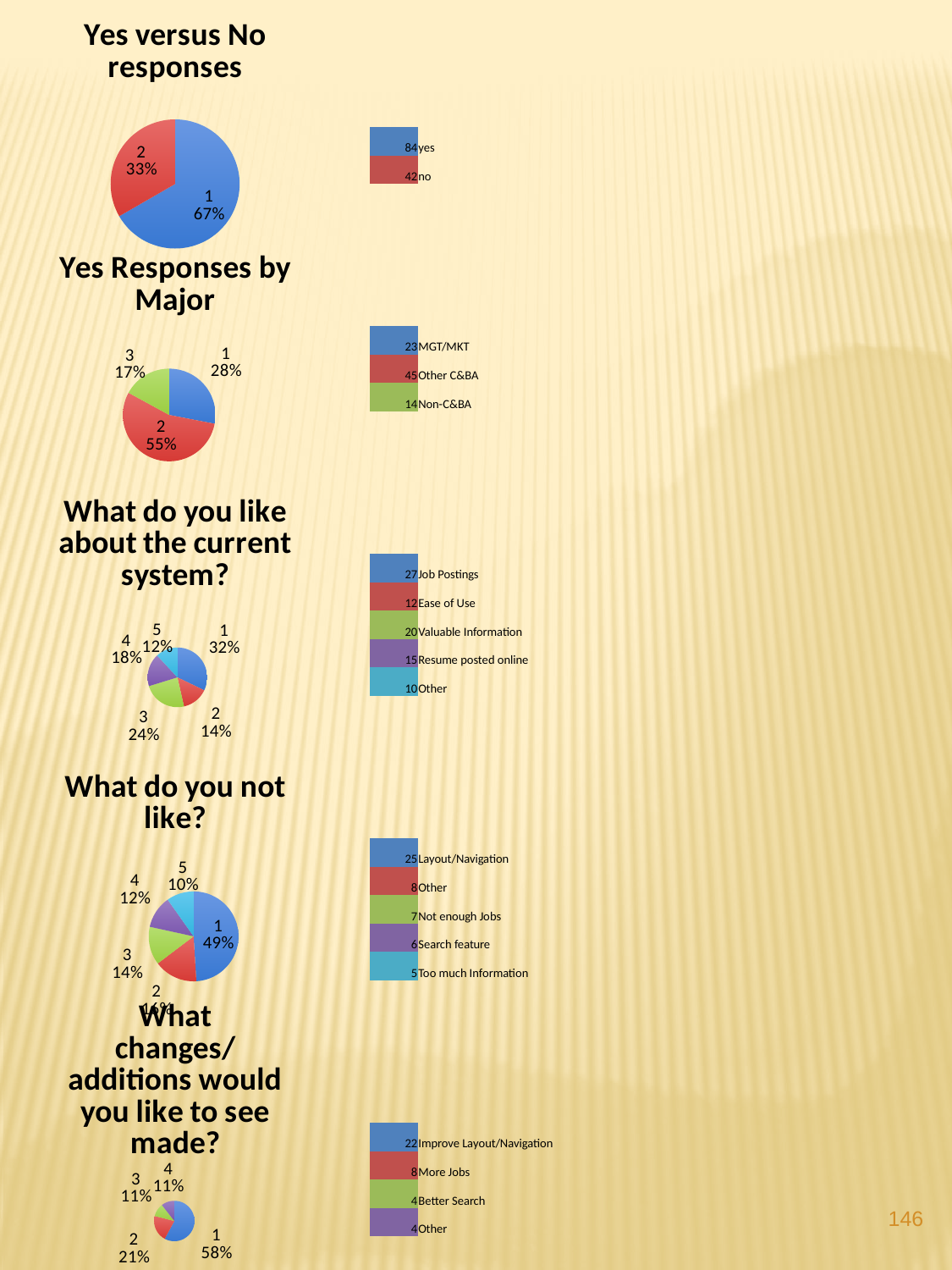

### Chart: Yes versus No responses

| Category |  |
|---|---|
| 84 | yes |  |  |
| --- | --- | --- | --- |
| 42 | no |  |  |
|  |  |  |  |
|  |  |  |  |
|  |  |  |  |
|  |  |  |  |
|  |  |  |  |
| 23 | MGT/MKT |  |  |
| 45 | Other C&BA |  |  |
| 14 | Non-C&BA |  |  |
|  |  |  |  |
|  |  |  |  |
|  |  |  |  |
|  |  |  |  |
|  |  |  |  |
| 27 | Job Postings |  |  |
| 12 | Ease of Use |  |  |
| 20 | Valuable Information |  |  |
| 15 | Resume posted online |  |  |
| 10 | Other |  |  |
|  |  |  |  |
|  |  |  |  |
|  |  |  |  |
|  |  |  |  |
|  |  |  |  |
| 25 | Layout/Navigation |  |  |
| 8 | Other |  |  |
| 7 | Not enough Jobs |  |  |
| 6 | Search feature |  |  |
| 5 | Too much Information |  |  |
|  |  |  |  |
|  |  |  |  |
|  |  |  |  |
|  |  |  |  |
|  |  |  |  |
| 22 | Improve Layout/Navigation |  |  |
| 8 | More Jobs |  |  |
| 4 | Better Search |  |  |
| 4 | Other |  |  |

### Chart: Yes Responses by Major

| Category | MGT/MKT | Other C&BA | Non-C&BA |
|---|---|---|---|

### Chart: What do you like about the current system?

| Category |  |
|---|---|

### Chart: What do you not like?

| Category |  |
|---|---|

### Chart: What changes/additions would you like to see made?

| Category |  |
|---|---|
146